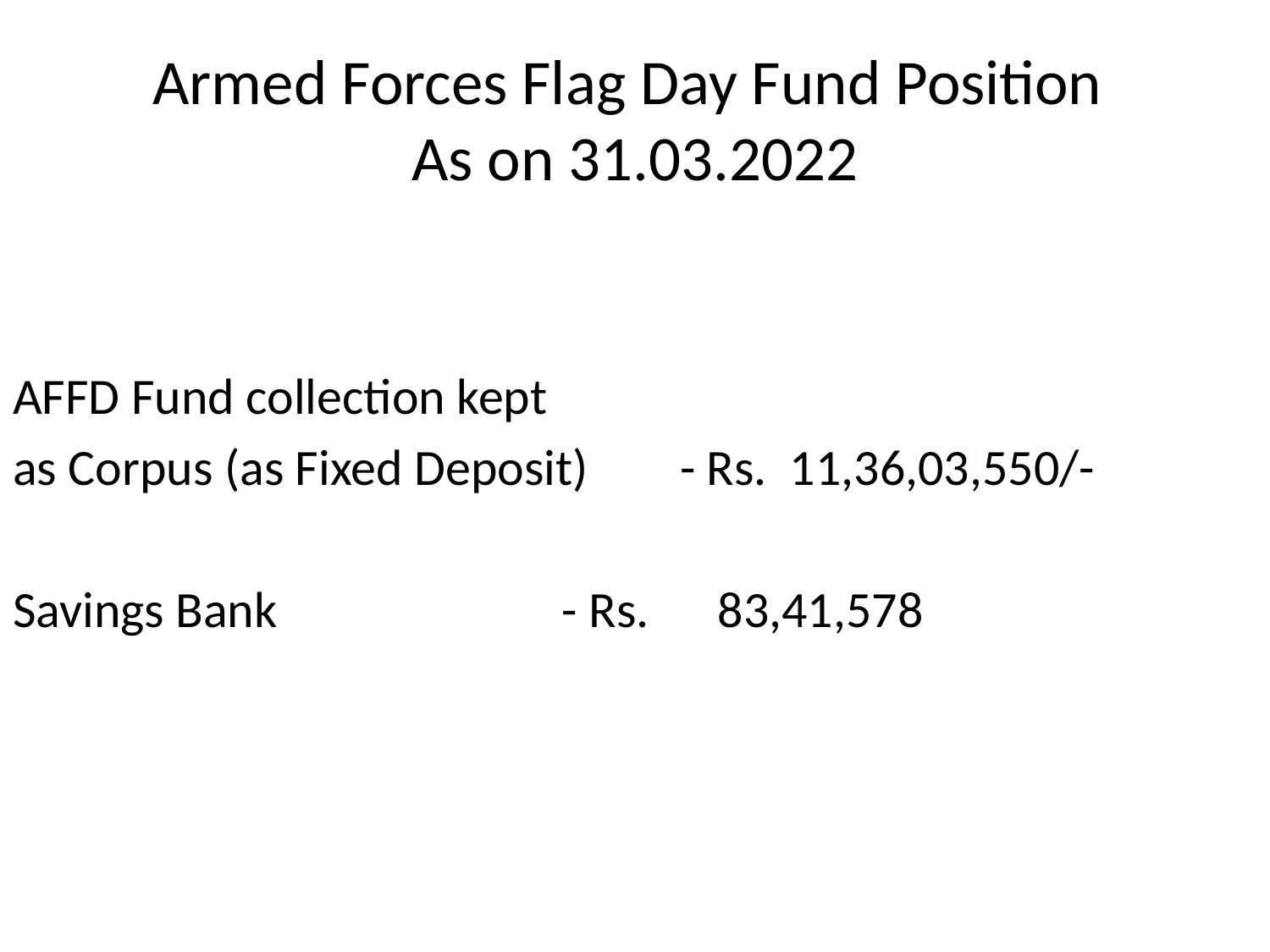

# Armed Forces Flag Day Fund Position As on 31.03.2022

AFFD Fund collection kept
as Corpus (as Fixed Deposit)        - Rs.  11,36,03,550/-

Savings Bank			    - Rs.      83,41,578